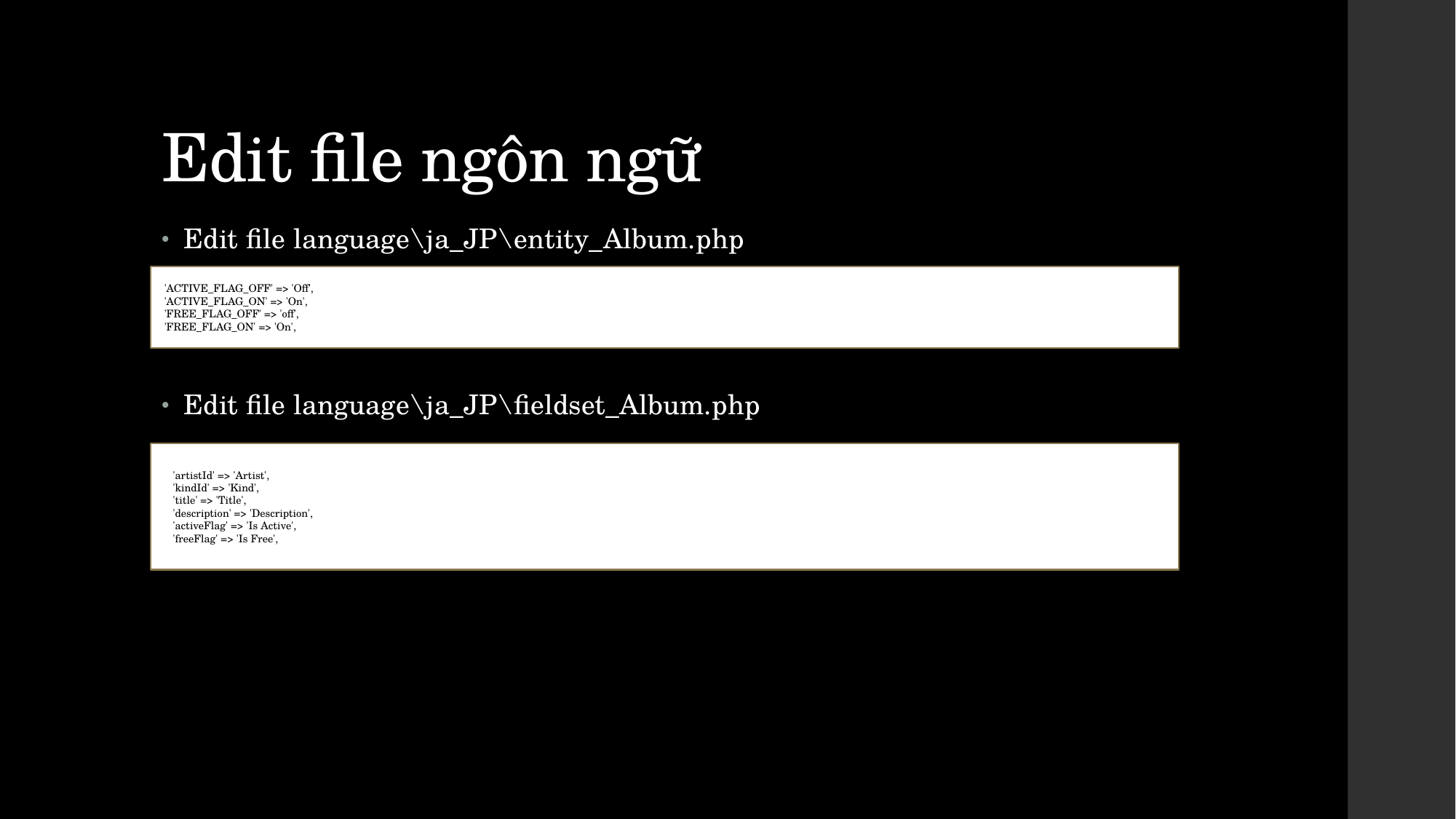

# Edit file ngôn ngữ
Edit file language\ja_JP\entity_Album.php

Edit file language\ja_JP\fieldset_Album.php
 'ACTIVE_FLAG_OFF' => 'Off',
 'ACTIVE_FLAG_ON' => 'On',
 'FREE_FLAG_OFF' => 'off',
 'FREE_FLAG_ON' => 'On',
    'artistId' => 'Artist',
    'kindId' => 'Kind',
    'title' => 'Title',
    'description' => 'Description',
    'activeFlag' => 'Is Active',
    'freeFlag' => 'Is Free',